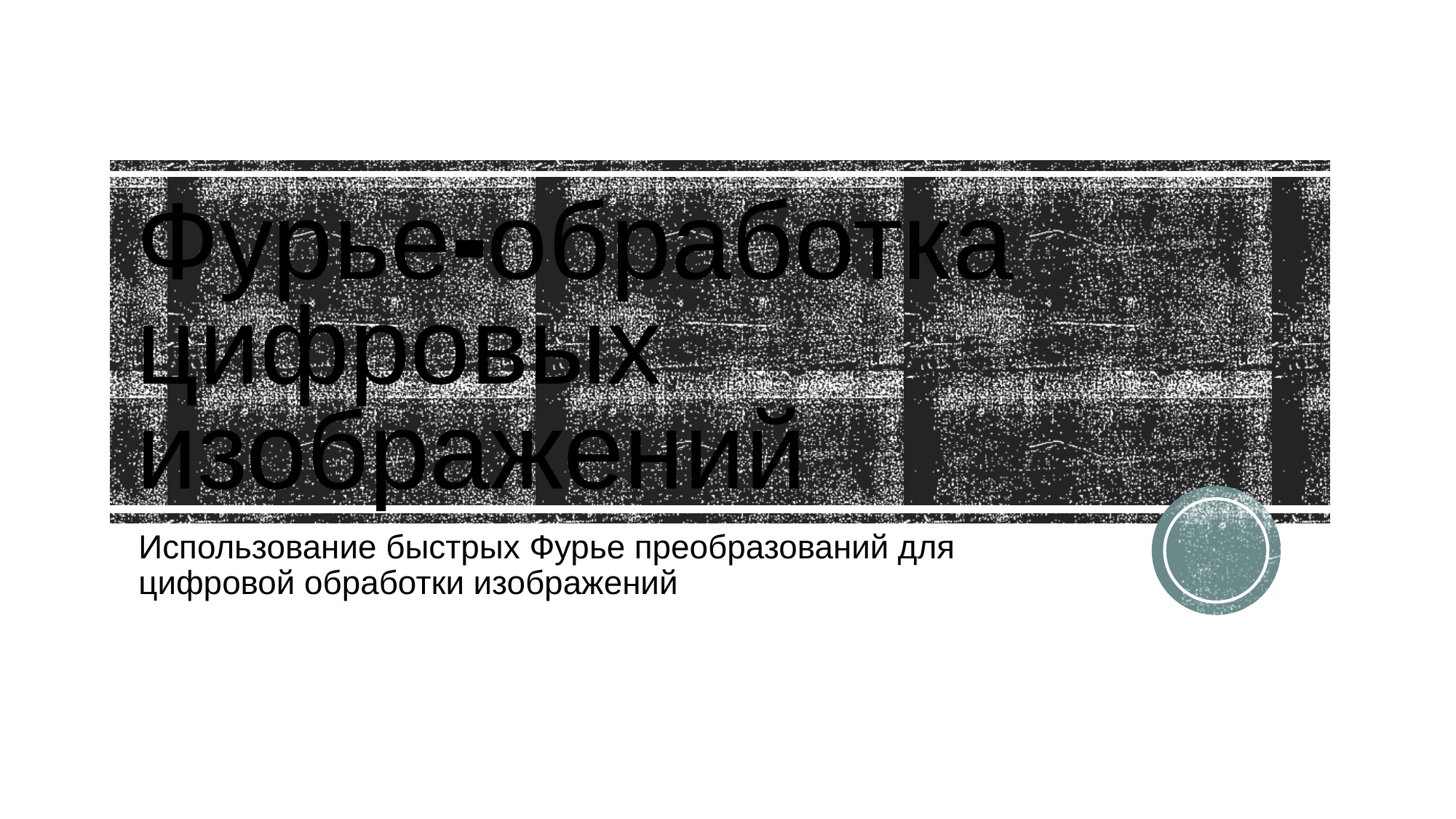

# Фурье-обработка цифровых изображений
Использование быстрых Фурье преобразований для цифровой обработки изображений